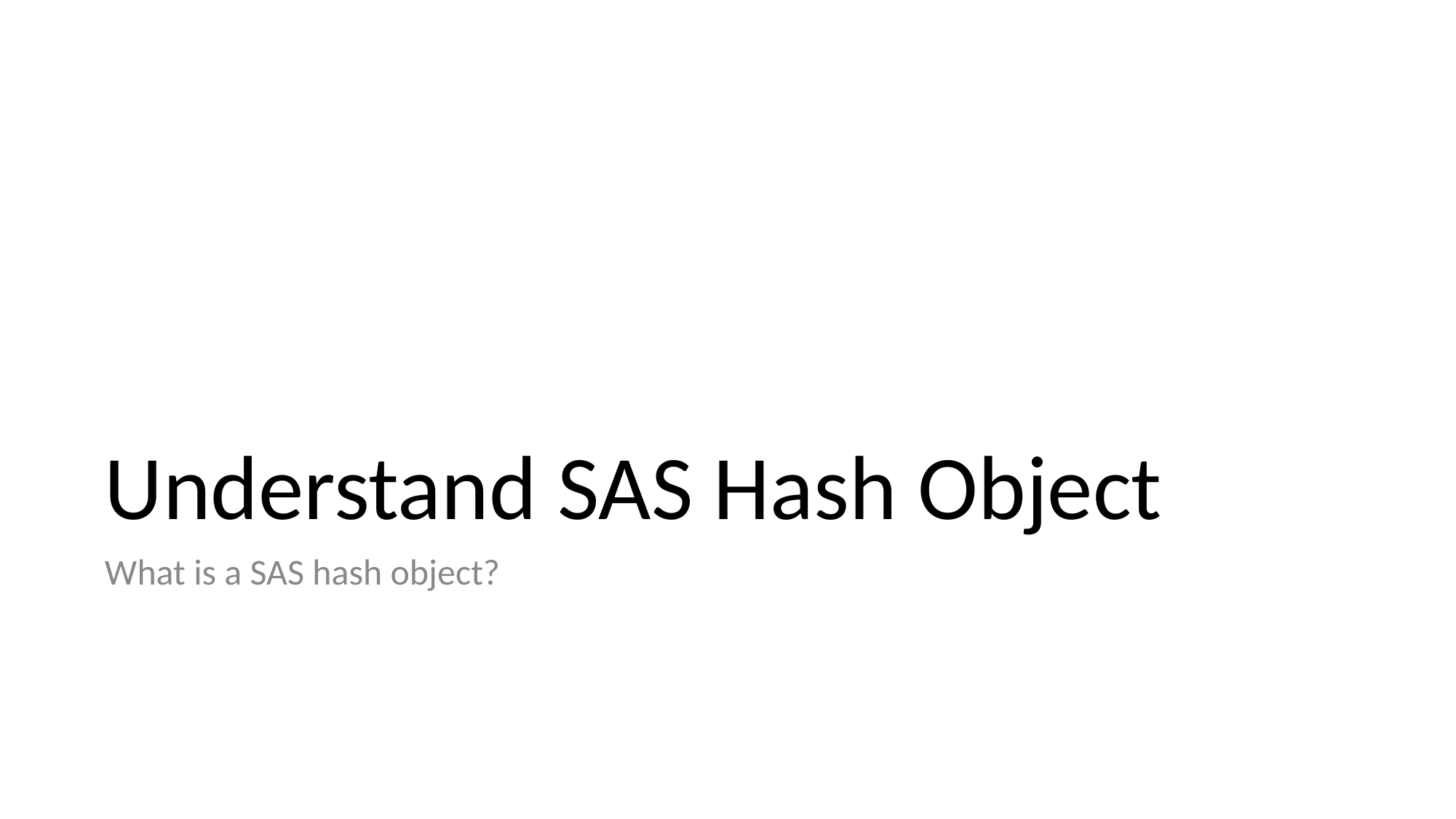

# Understand SAS Hash Object
What is a SAS hash object?